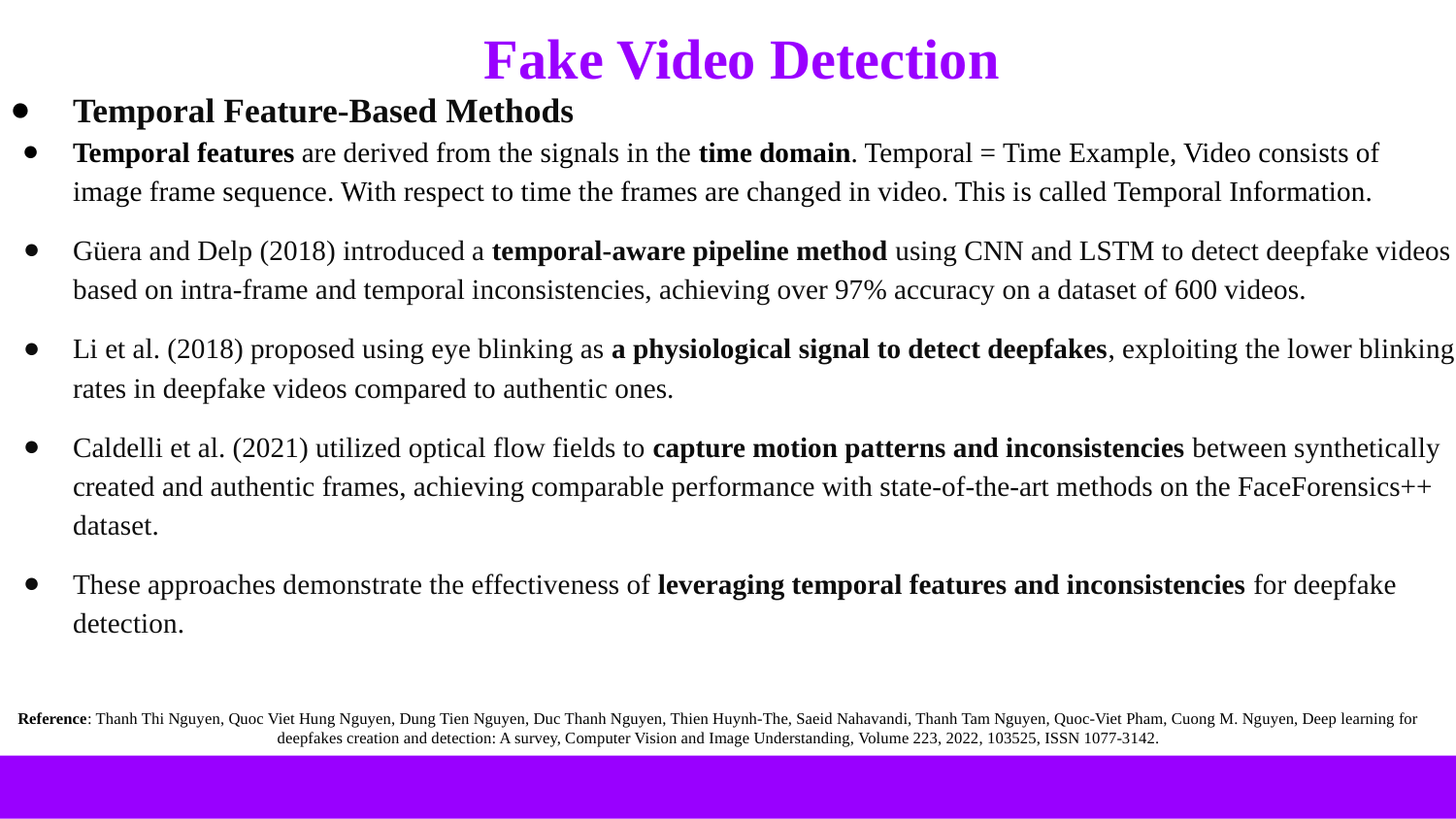

# Fake Video Detection
Temporal Feature-Based Methods
Temporal features are derived from the signals in the time domain. Temporal = Time Example, Video consists of image frame sequence. With respect to time the frames are changed in video. This is called Temporal Information.
Güera and Delp (2018) introduced a temporal-aware pipeline method using CNN and LSTM to detect deepfake videos based on intra-frame and temporal inconsistencies, achieving over 97% accuracy on a dataset of 600 videos.
Li et al. (2018) proposed using eye blinking as a physiological signal to detect deepfakes, exploiting the lower blinking rates in deepfake videos compared to authentic ones.
Caldelli et al. (2021) utilized optical flow fields to capture motion patterns and inconsistencies between synthetically created and authentic frames, achieving comparable performance with state-of-the-art methods on the FaceForensics++ dataset.
These approaches demonstrate the effectiveness of leveraging temporal features and inconsistencies for deepfake detection.
Reference: Thanh Thi Nguyen, Quoc Viet Hung Nguyen, Dung Tien Nguyen, Duc Thanh Nguyen, Thien Huynh-The, Saeid Nahavandi, Thanh Tam Nguyen, Quoc-Viet Pham, Cuong M. Nguyen, Deep learning for deepfakes creation and detection: A survey, Computer Vision and Image Understanding, Volume 223, 2022, 103525, ISSN 1077-3142.